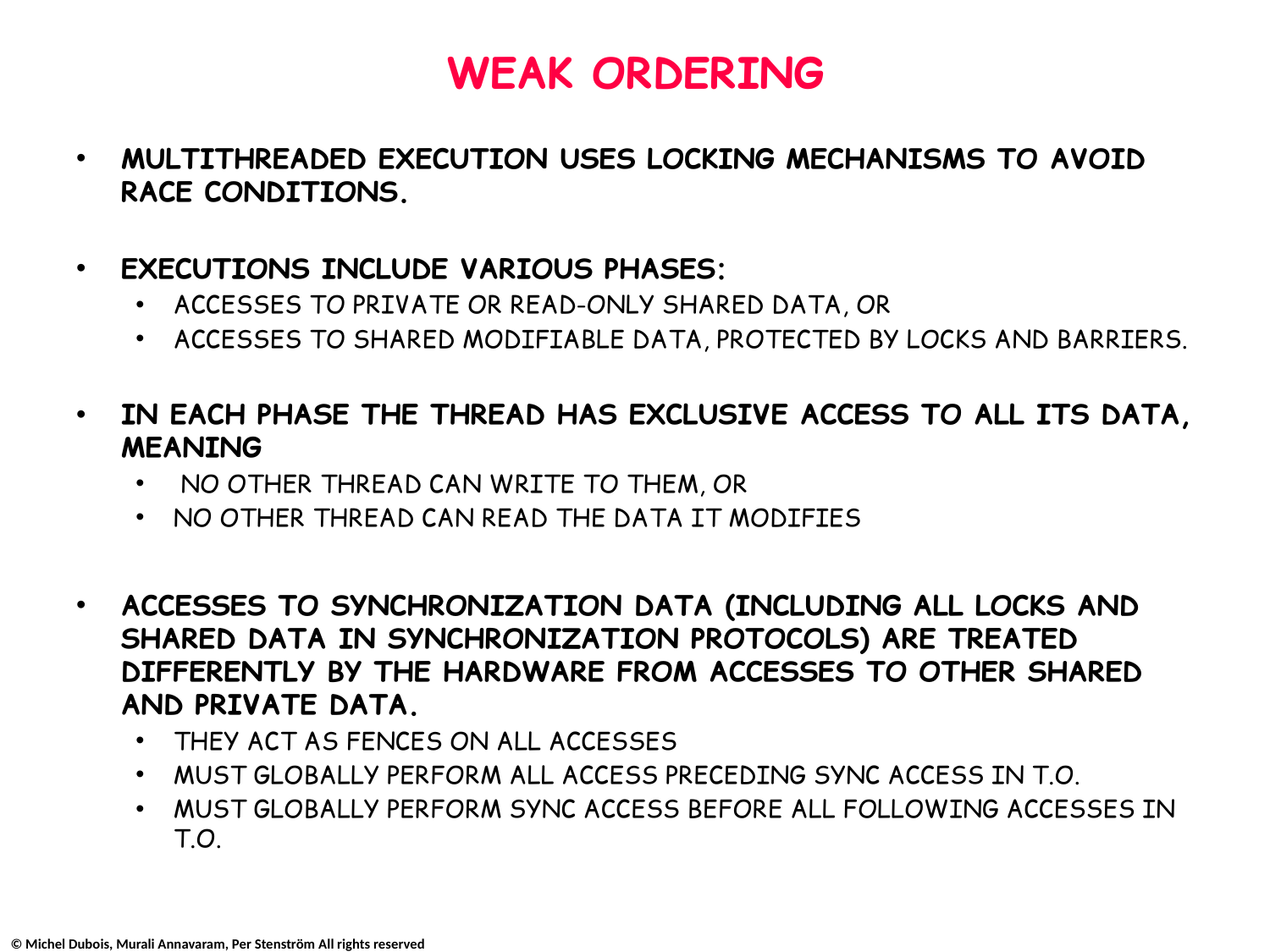

# WEAK ORDERING
MULTITHREADED EXECUTION USES LOCKING MECHANISMS TO AVOID RACE CONDITIONS.

EXECUTIONS INCLUDE VARIOUS PHASES:
ACCESSES TO PRIVATE OR READ-ONLY SHARED DATA, OR
ACCESSES TO SHARED MODIFIABLE DATA, PROTECTED BY LOCKS AND BARRIERS.

IN EACH PHASE THE THREAD HAS EXCLUSIVE ACCESS TO ALL ITS DATA, MEANING
 NO OTHER THREAD CAN WRITE TO THEM, OR
NO OTHER THREAD CAN READ THE DATA IT MODIFIES

ACCESSES TO SYNCHRONIZATION DATA (INCLUDING ALL LOCKS AND SHARED DATA IN SYNCHRONIZATION PROTOCOLS) ARE TREATED DIFFERENTLY BY THE HARDWARE FROM ACCESSES TO OTHER SHARED AND PRIVATE DATA.
THEY ACT AS FENCES ON ALL ACCESSES
MUST GLOBALLY PERFORM ALL ACCESS PRECEDING SYNC ACCESS IN T.O.
MUST GLOBALLY PERFORM SYNC ACCESS BEFORE ALL FOLLOWING ACCESSES IN T.O.